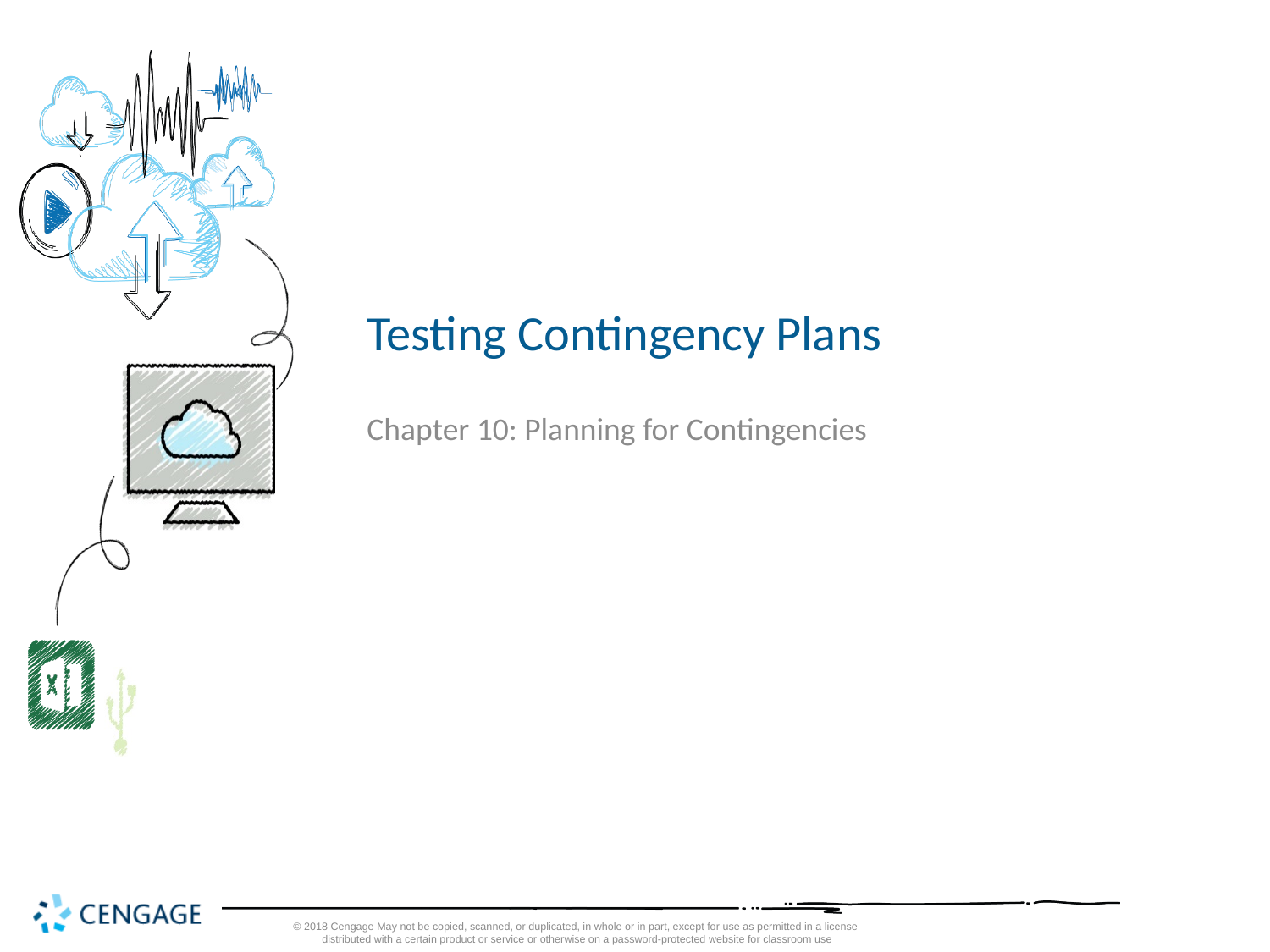

# Testing Contingency Plans
Chapter 10: Planning for Contingencies